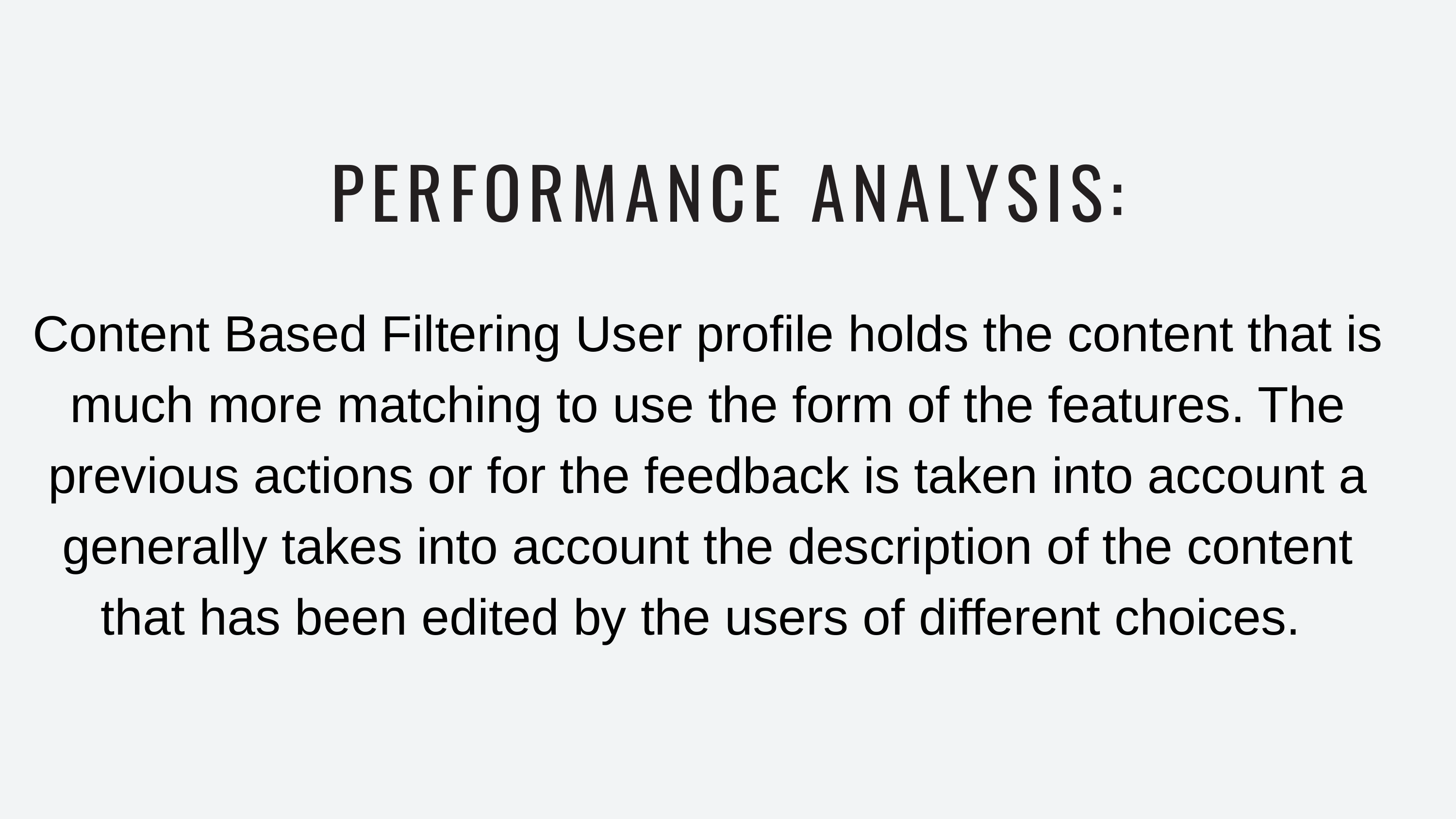

PERFORMANCE ANALYSIS:
Content Based Filtering User profile holds the content that is much more matching to use the form of the features. The previous actions or for the feedback is taken into account a generally takes into account the description of the content that has been edited by the users of different choices.